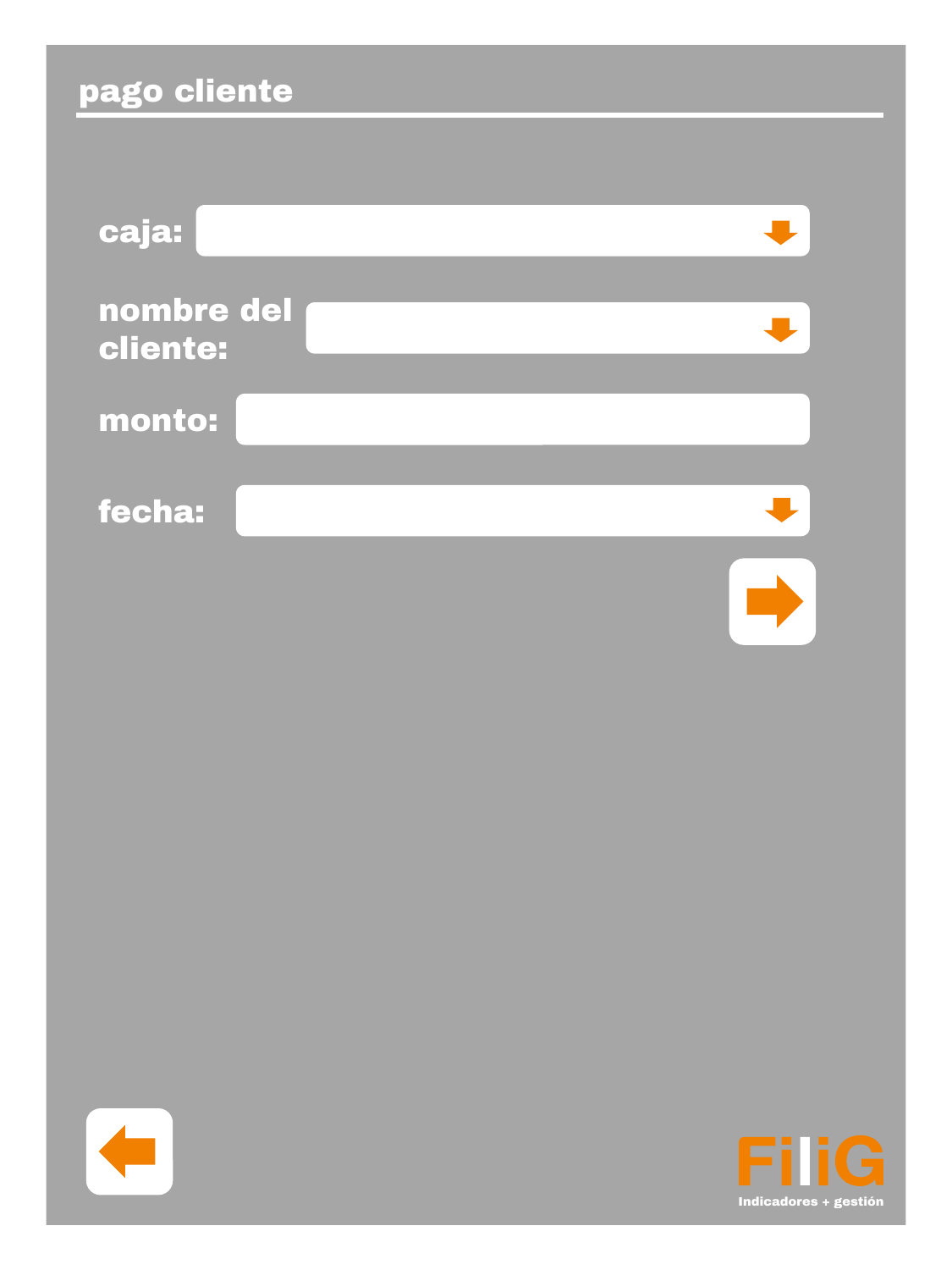

Indicadores + gestión
pago cliente
caja:

nombre del cliente:

monto:

fecha: